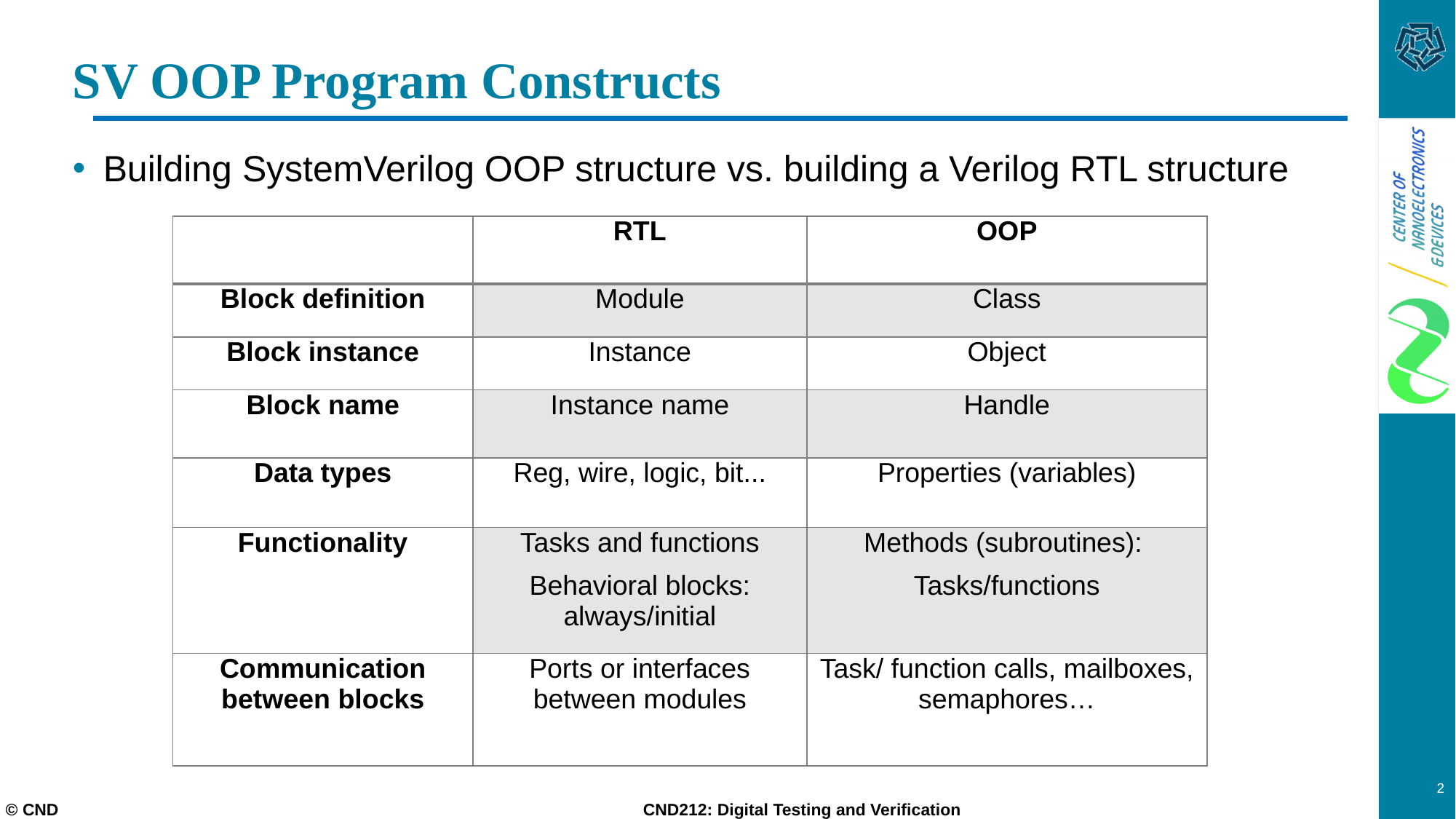

# SV OOP Program Constructs
Building SystemVerilog OOP structure vs. building a Verilog RTL structure
|  | RTL | OOP |
| --- | --- | --- |
| Block definition | Module | Class |
| Block instance | Instance | Object |
| Block name | Instance name | Handle |
| Data types | Reg, wire, logic, bit... | Properties (variables) |
| Functionality | Tasks and functions Behavioral blocks: always/initial | Methods (subroutines): Tasks/functions |
| Communication between blocks | Ports or interfaces between modules | Task/ function calls, mailboxes, semaphores… |
2
© CND                                                                                                                            CND212: Digital Testing and Verification